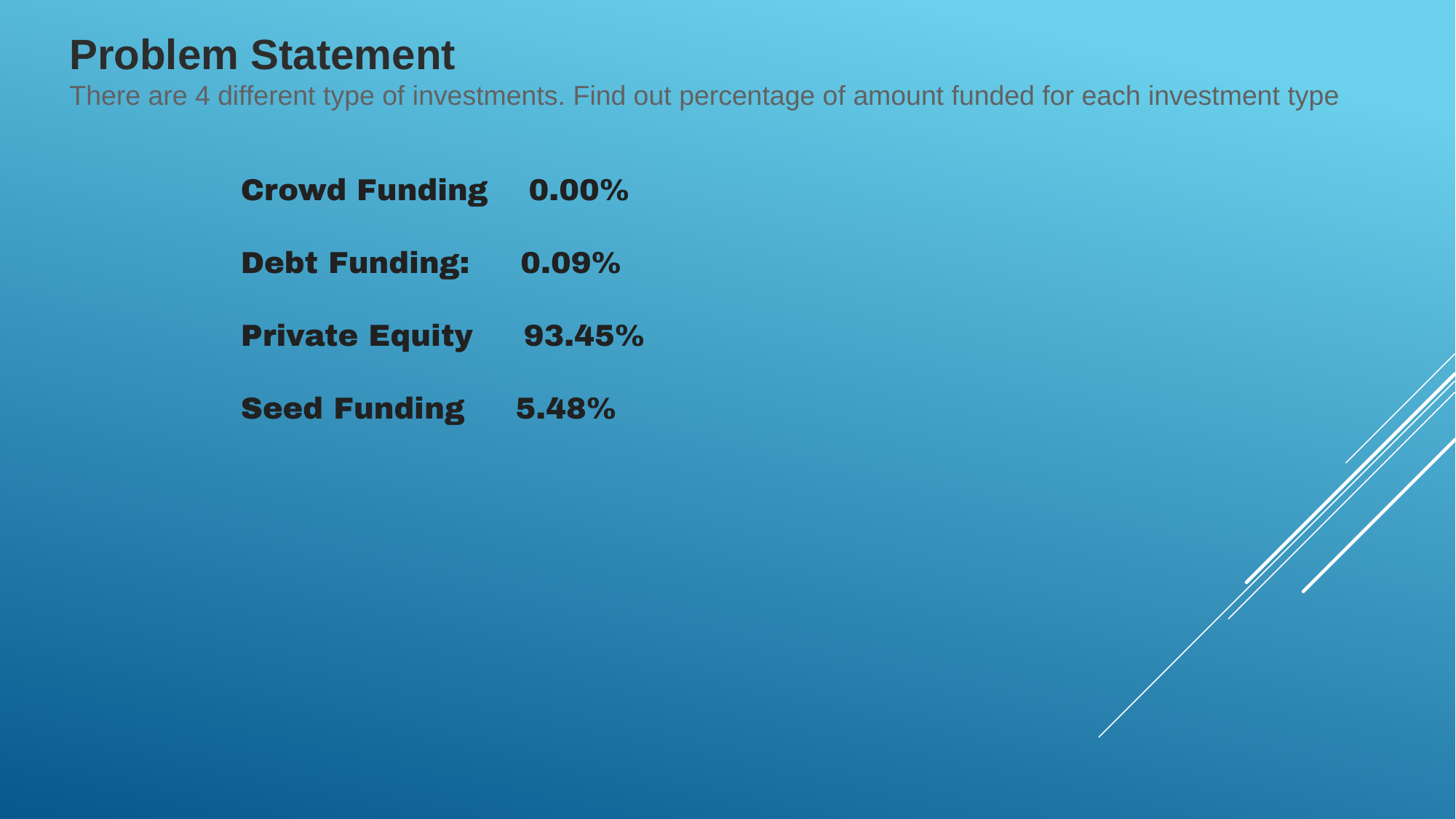

Problem Statement
There are 4 different type of investments. Find out percentage of amount funded for each investment type
Crowd Funding    0.00%

Debt Funding:     0.09%

Private Equity     93.45%

Seed Funding     5.48%